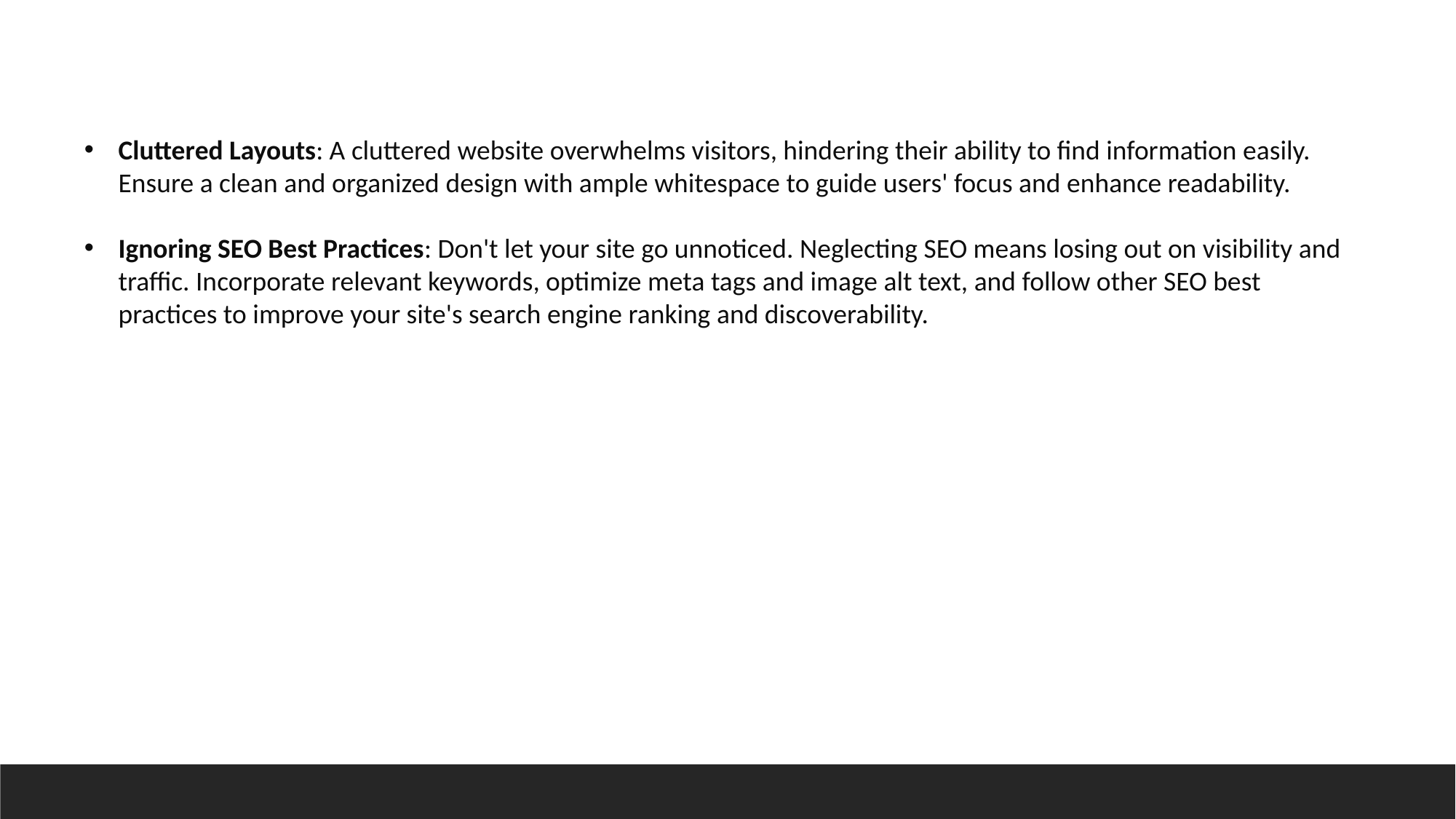

Cluttered Layouts: A cluttered website overwhelms visitors, hindering their ability to find information easily. Ensure a clean and organized design with ample whitespace to guide users' focus and enhance readability.

Ignoring SEO Best Practices: Don't let your site go unnoticed. Neglecting SEO means losing out on visibility and traffic. Incorporate relevant keywords, optimize meta tags and image alt text, and follow other SEO best practices to improve your site's search engine ranking and discoverability.